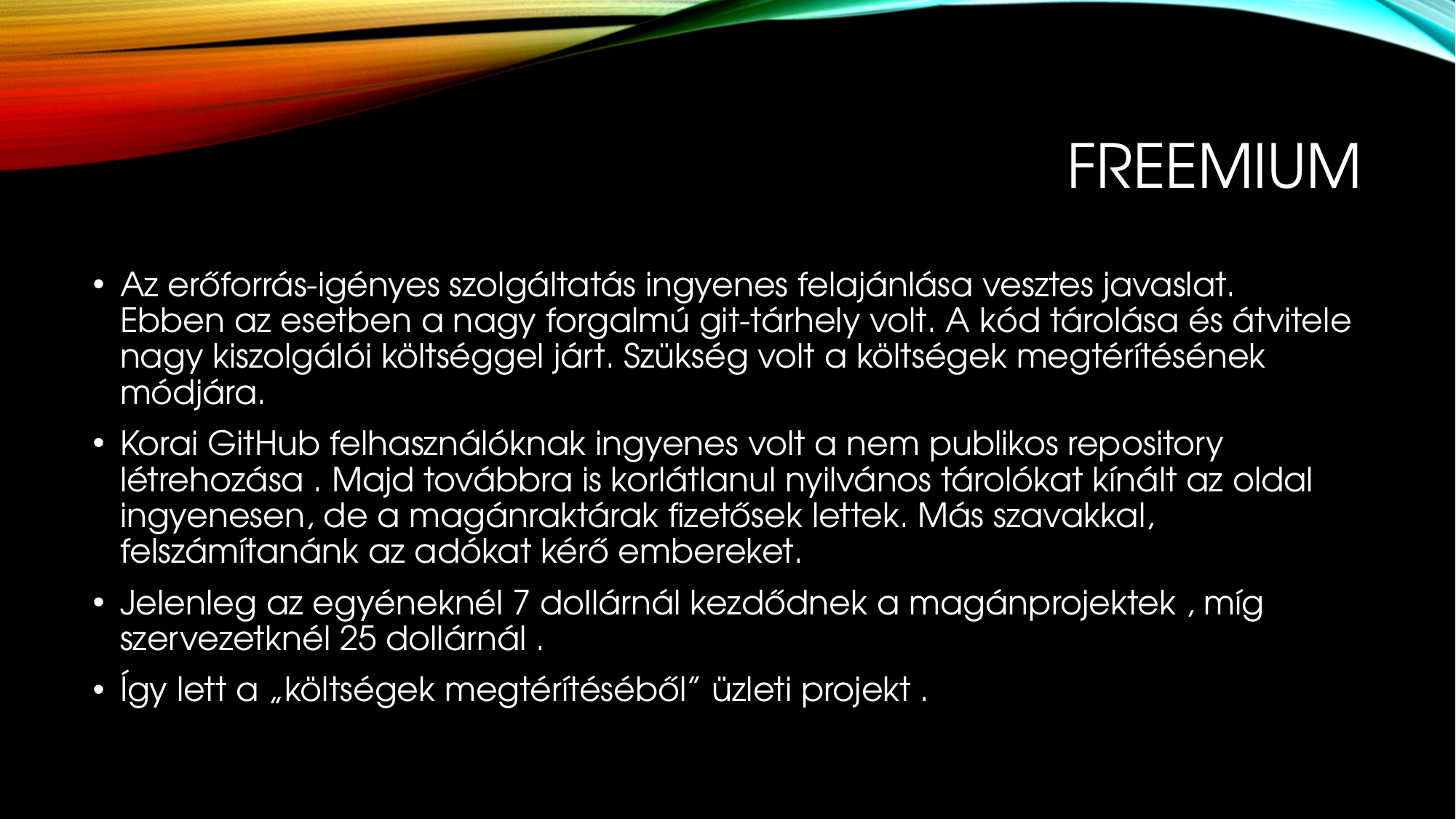

# freemium
Az erőforrás-igényes szolgáltatás ingyenes felajánlása vesztes javaslat.
Ebben az esetben a nagy forgalmú git-tárhely volt. A kód tárolása és átvitele nagy kiszolgálói költséggel járt. Szükség volt a költségek megtérítésének módjára.
Korai GitHub felhasználóknak ingyenes volt a nem publikos repository létrehozása . Majd továbbra is korlátlanul nyilvános tárolókat kínált az oldal ingyenesen, de a magánraktárak fizetősek lettek. Más szavakkal, felszámítanánk az adókat kérő embereket.
Jelenleg az egyéneknél 7 dollárnál kezdődnek a magánprojektek , míg szervezetknél 25 dollárnál .
Így lett a „költségek megtérítéséből” üzleti projekt .